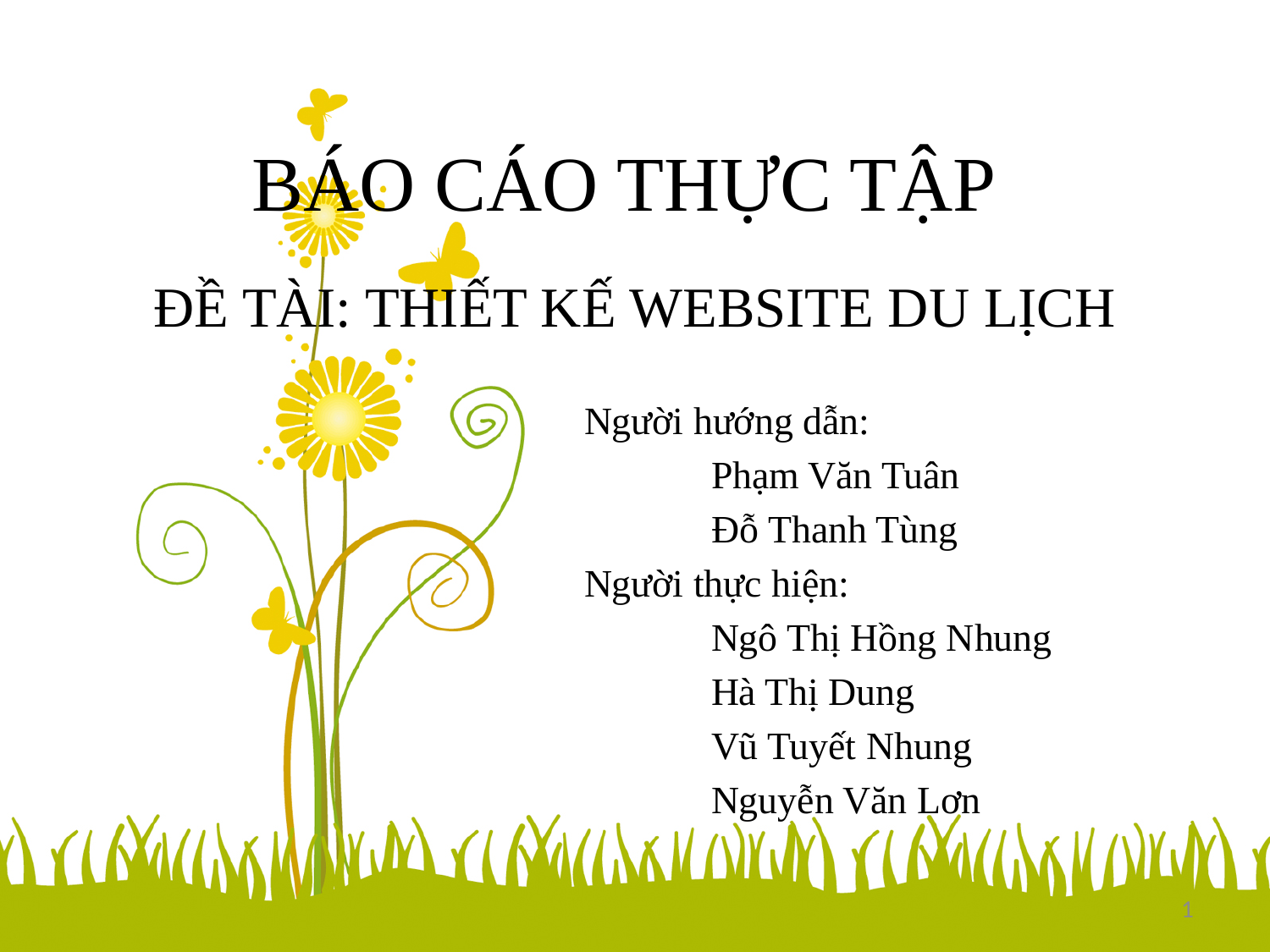

# BÁO CÁO THỰC TẬP
ĐỀ TÀI: THIẾT KẾ WEBSITE DU LỊCH

				Người hướng dẫn:
					Phạm Văn Tuân
		   	  Đỗ Thanh Tùng
 				Người thực hiện:
					Ngô Thị Hồng Nhung
					Hà Thị Dung
					Vũ Tuyết Nhung
					Nguyễn Văn Lơn
1